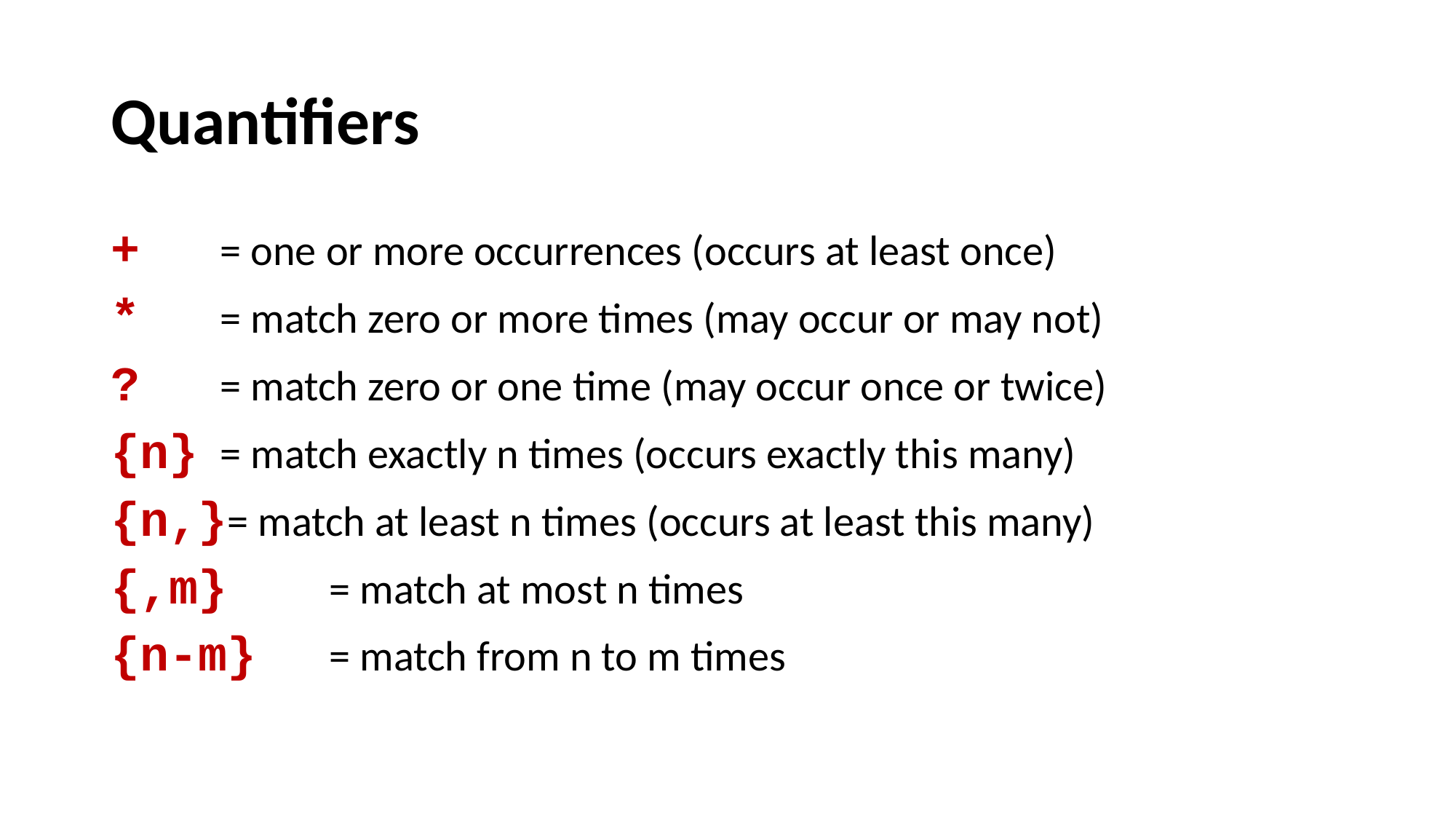

# Quantifiers
+	= one or more occurrences (occurs at least once)
*	= match zero or more times (may occur or may not)
?	= match zero or one time (may occur once or twice)
{n}	= match exactly n times (occurs exactly this many)
{n,}= match at least n times (occurs at least this many)
{,m}	= match at most n times
{n-m}	= match from n to m times